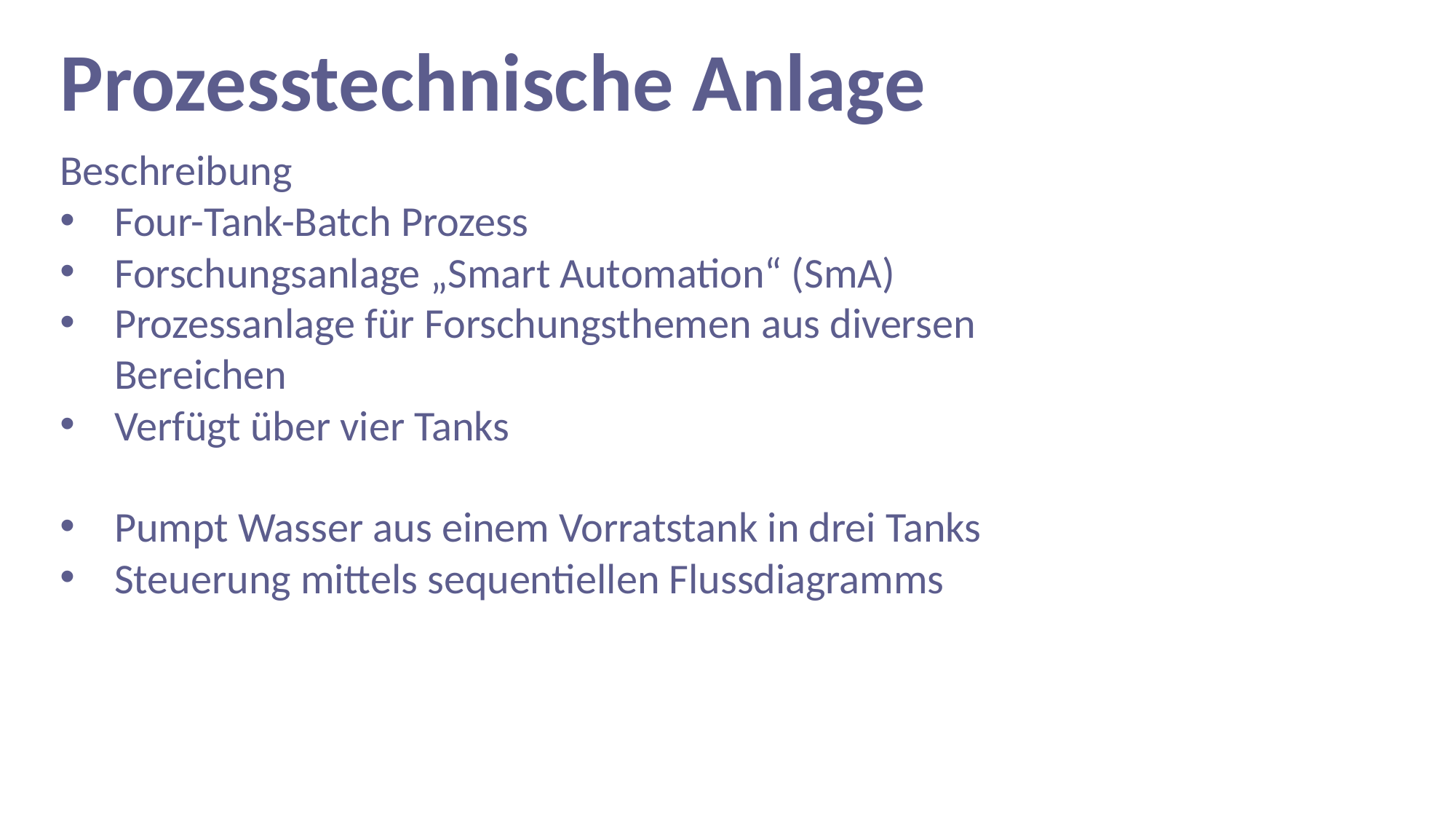

Prozesstechnische Anlage
Beschreibung
Four-Tank-Batch Prozess
Forschungsanlage „Smart Automation“ (SmA)
Prozessanlage für Forschungsthemen aus diversen Bereichen
Verfügt über vier Tanks

Pumpt Wasser aus einem Vorratstank in drei Tanks
Steuerung mittels sequentiellen Flussdiagramms